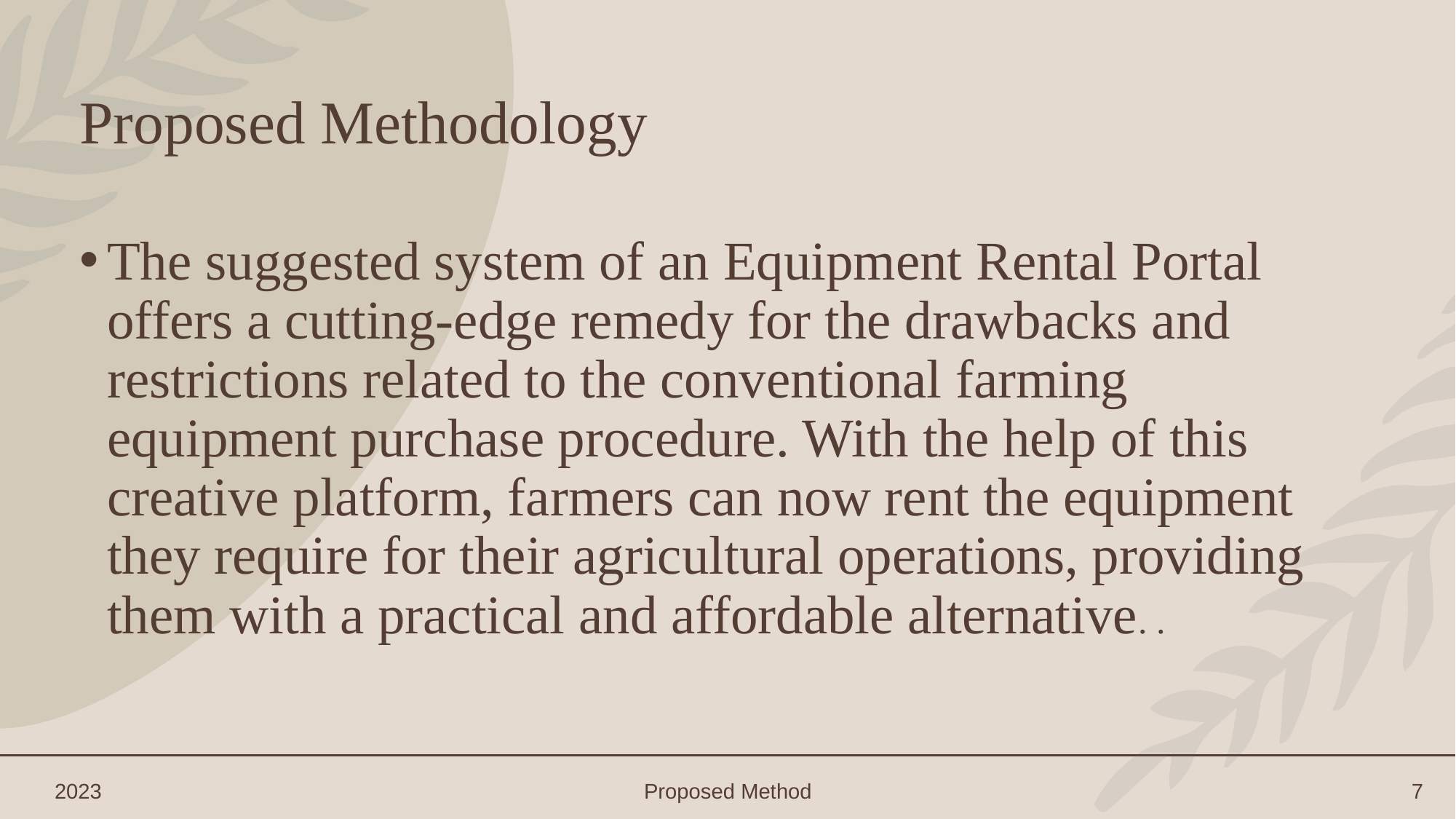

# Proposed Methodology
The suggested system of an Equipment Rental Portal offers a cutting-edge remedy for the drawbacks and restrictions related to the conventional farming equipment purchase procedure. With the help of this creative platform, farmers can now rent the equipment they require for their agricultural operations, providing them with a practical and affordable alternative. .

2023
Proposed Method
7